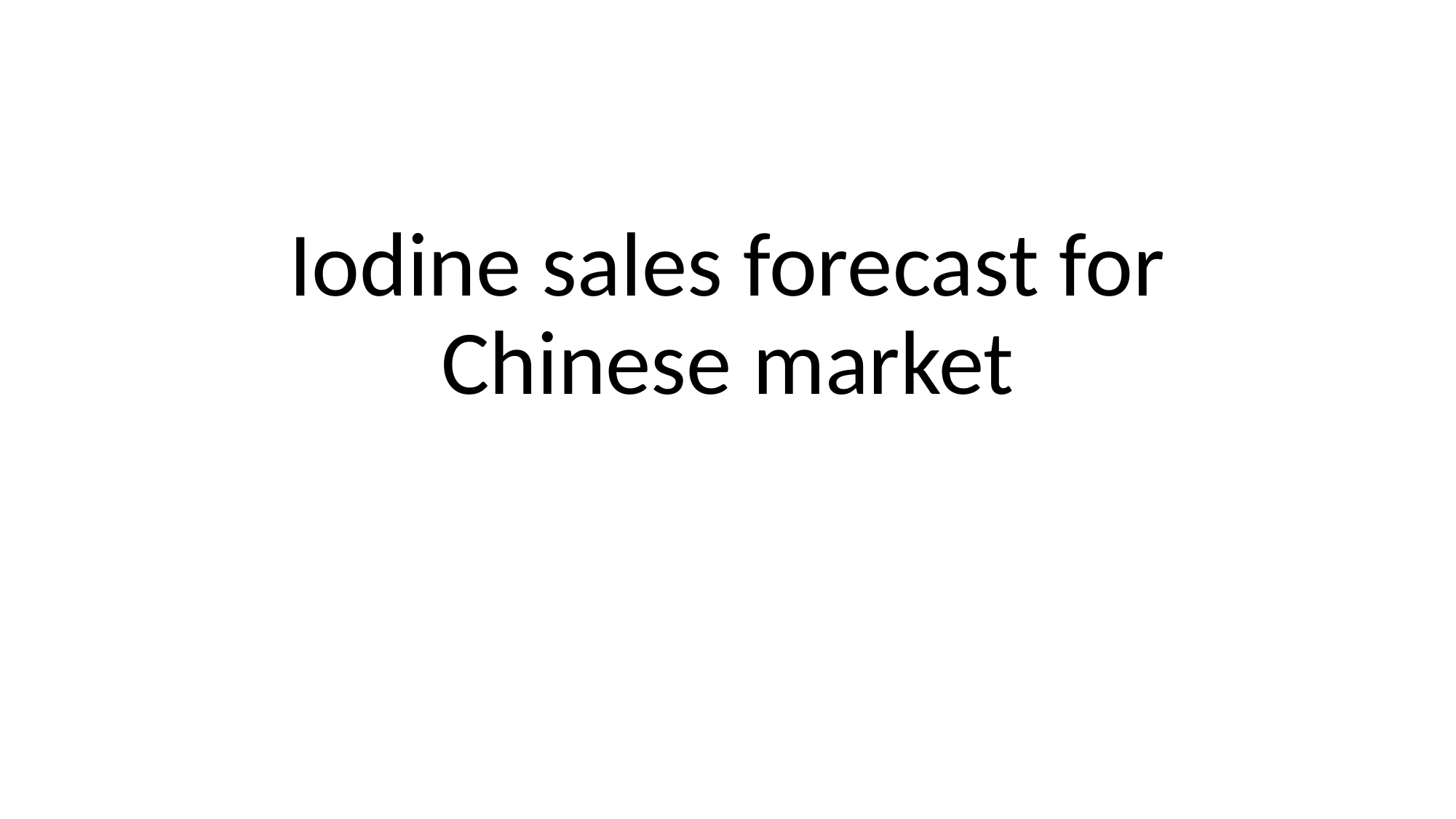

# Iodine sales forecast for Chinese market